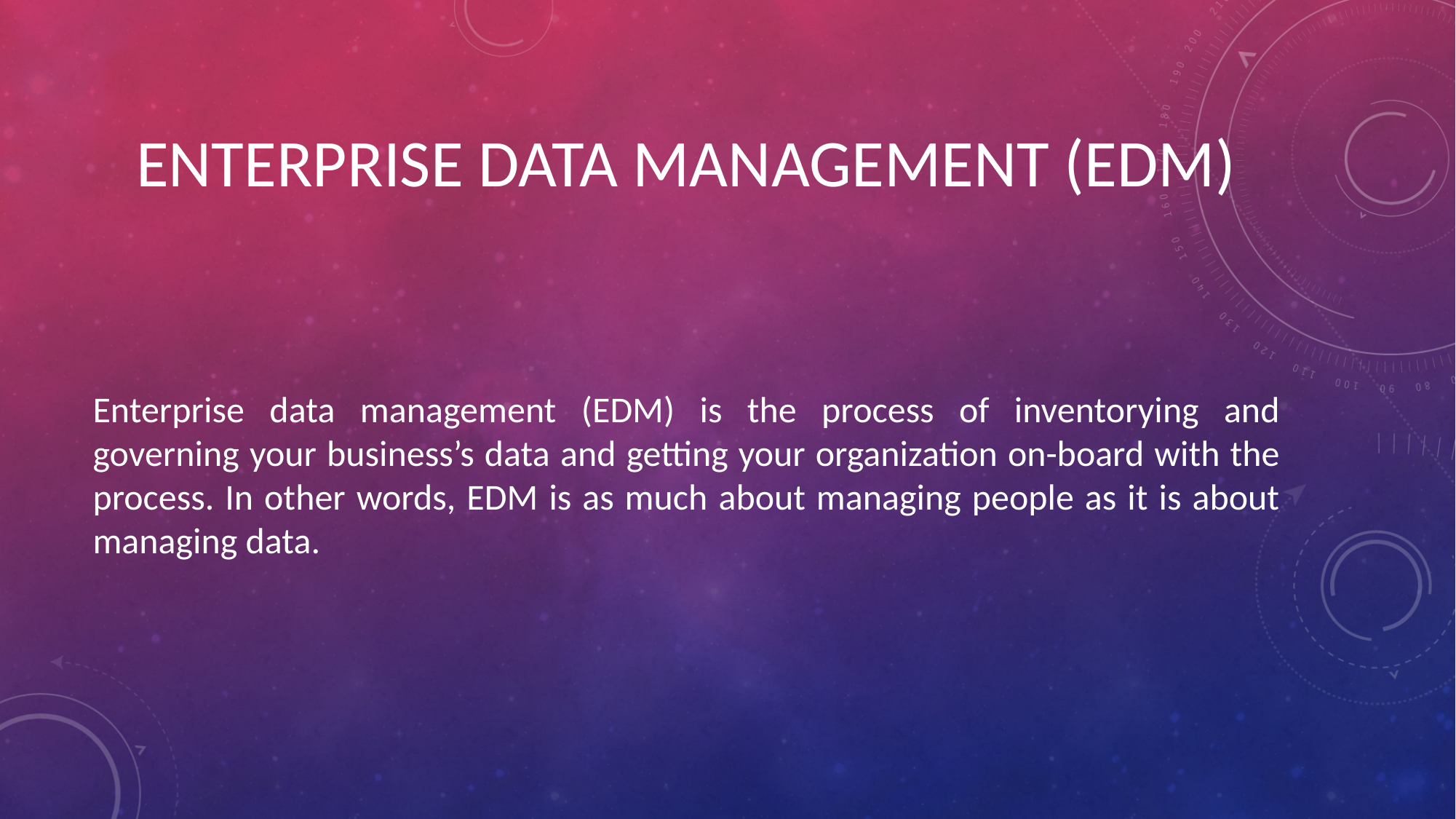

# Enterprise data management (EDM)
Enterprise data management (EDM) is the process of inventorying and governing your business’s data and getting your organization on-board with the process. In other words, EDM is as much about managing people as it is about managing data.